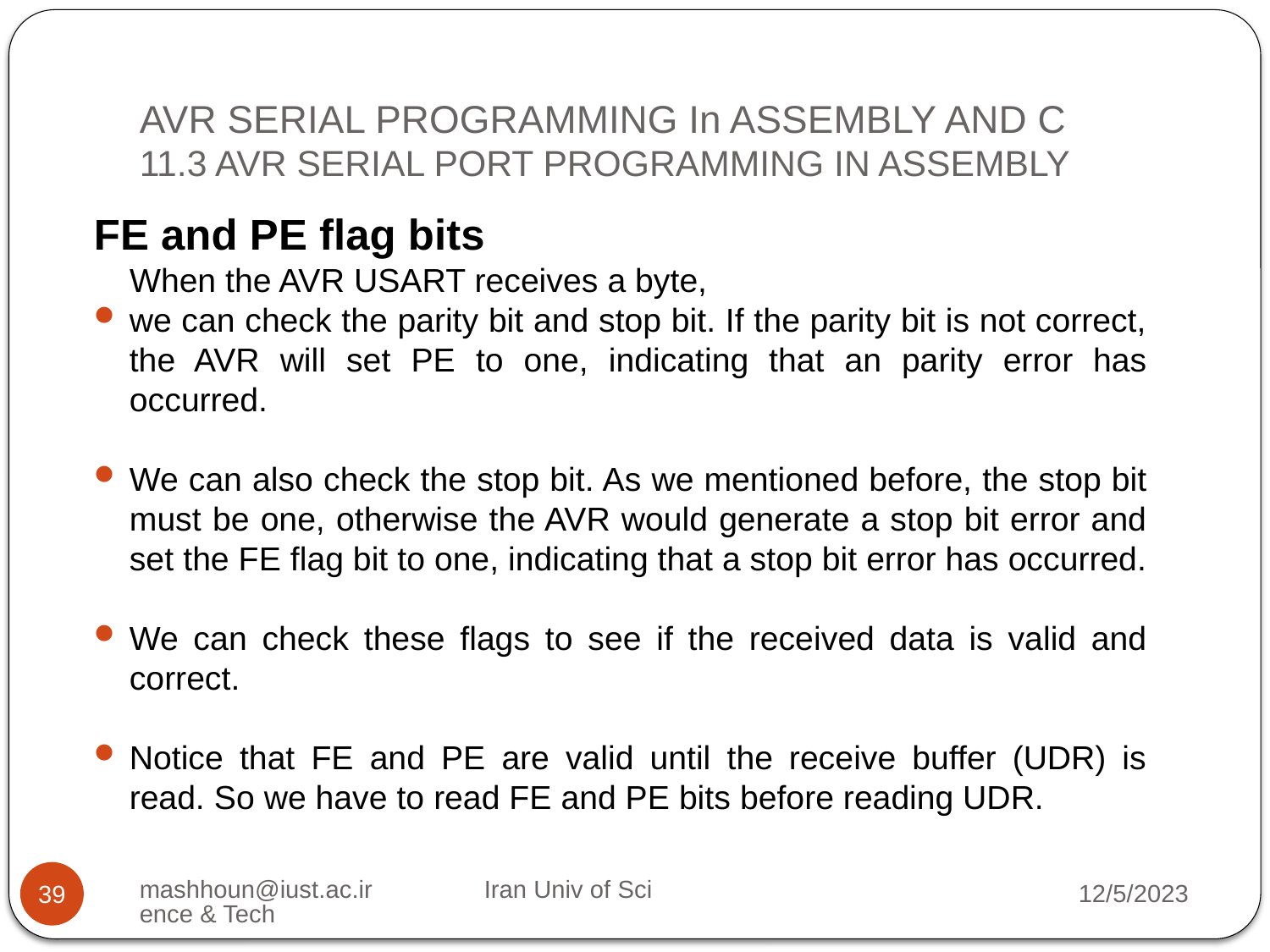

# AVR SERIAL PROGRAMMING In ASSEMBLY AND C 11.3 AVR SERIAL PORT PROGRAMMING IN ASSEMBLY
FE and PE flag bits
When the AVR USART receives a byte,
we can check the parity bit and stop bit. If the parity bit is not correct, the AVR will set PE to one, indicating that an parity error has occurred.

We can also check the stop bit. As we mentioned before, the stop bit must be one, otherwise the AVR would generate a stop bit error and set the FE flag bit to one, indicating that a stop bit error has occurred.

We can check these flags to see if the received data is valid and correct.

Notice that FE and PE are valid until the receive buffer (UDR) is read. So we have to read FE and PE bits before reading UDR.

mashhoun@iust.ac.ir                Iran Univ of Science & Tech
12/5/2023
39